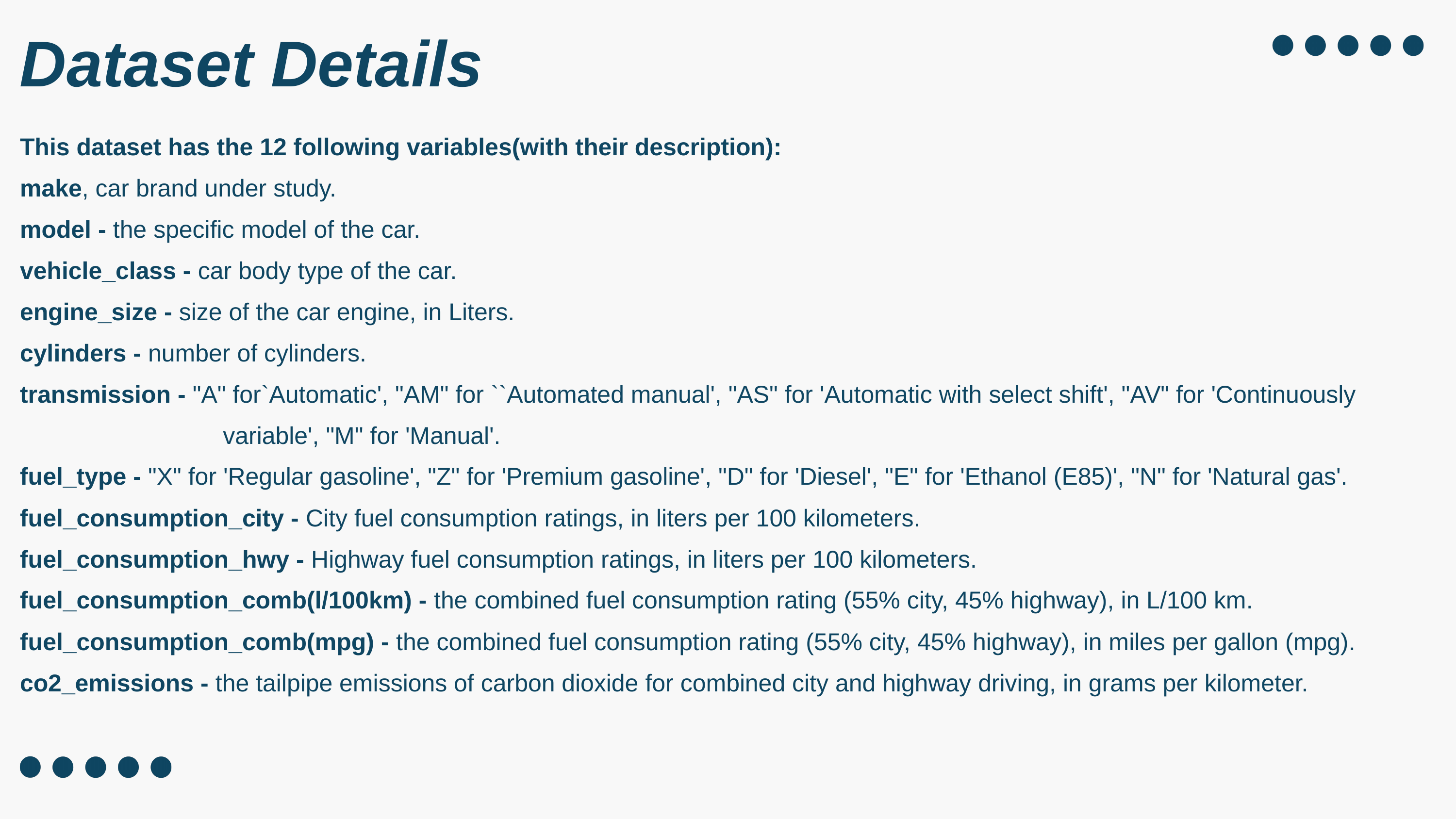

Dataset Details

This dataset has the 12 following variables(with their description):
make, car brand under study.
model - the specific model of the car.
vehicle_class - car body type of the car.
engine_size - size of the car engine, in Liters.
cylinders - number of cylinders.
transmission - "A" for`Automatic', "AM" for ``Automated manual', "AS" for 'Automatic with select shift', "AV" for 'Continuously                                           variable', "M" for 'Manual'.
fuel_type - "X" for 'Regular gasoline', "Z" for 'Premium gasoline', "D" for 'Diesel', "E" for 'Ethanol (E85)', "N" for 'Natural gas'.
fuel_consumption_city - City fuel consumption ratings, in liters per 100 kilometers.
fuel_consumption_hwy - Highway fuel consumption ratings, in liters per 100 kilometers.
fuel_consumption_comb(l/100km) - the combined fuel consumption rating (55% city, 45% highway), in L/100 km.
fuel_consumption_comb(mpg) - the combined fuel consumption rating (55% city, 45% highway), in miles per gallon (mpg).
co2_emissions - the tailpipe emissions of carbon dioxide for combined city and highway driving, in grams per kilometer.